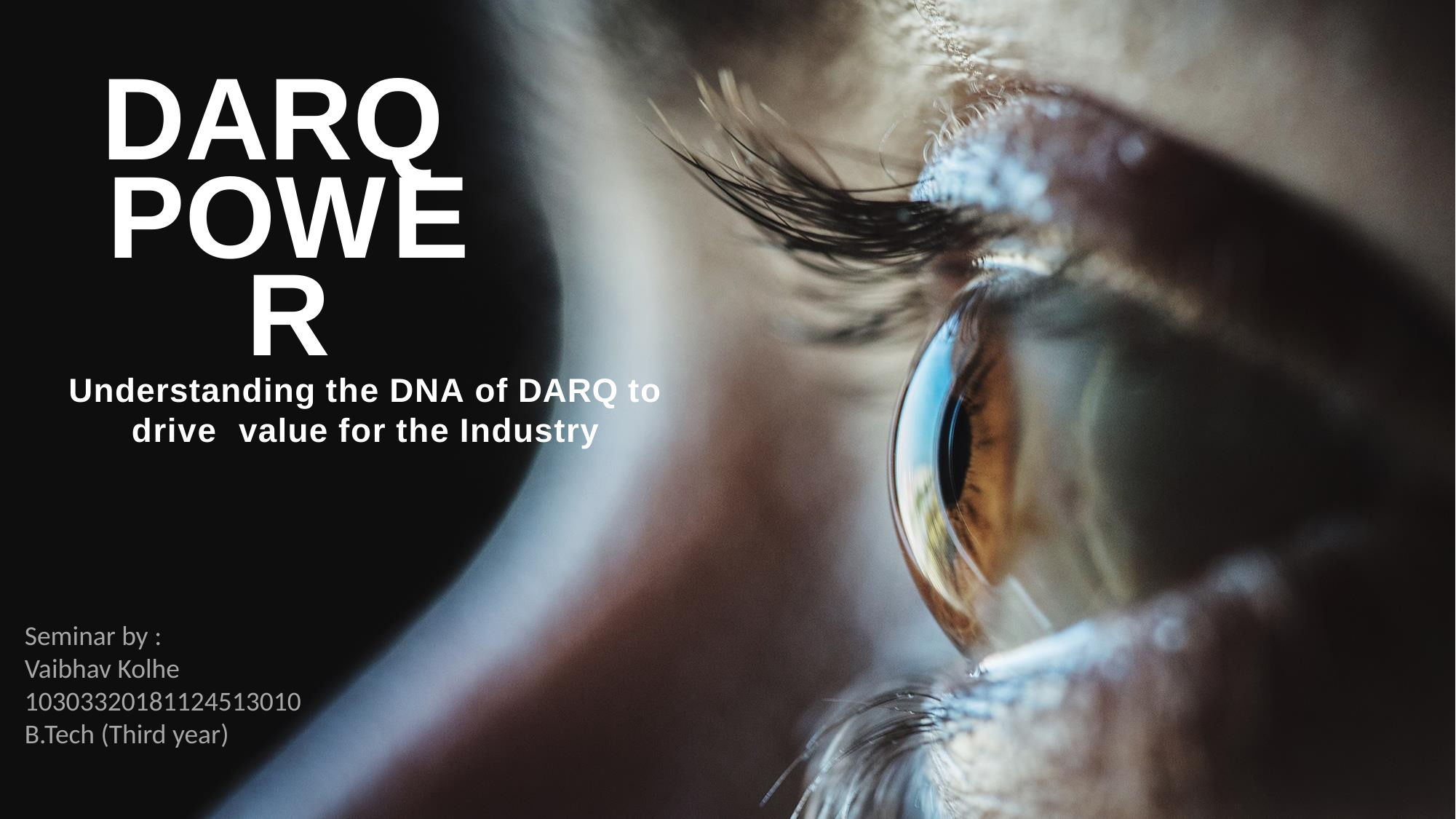

DARQ  POWER
#
Understanding the DNA of DARQ to drive  value for the Industry

Seminar by :
Vaibhav Kolhe
10303320181124513010
B.Tech (Third year)